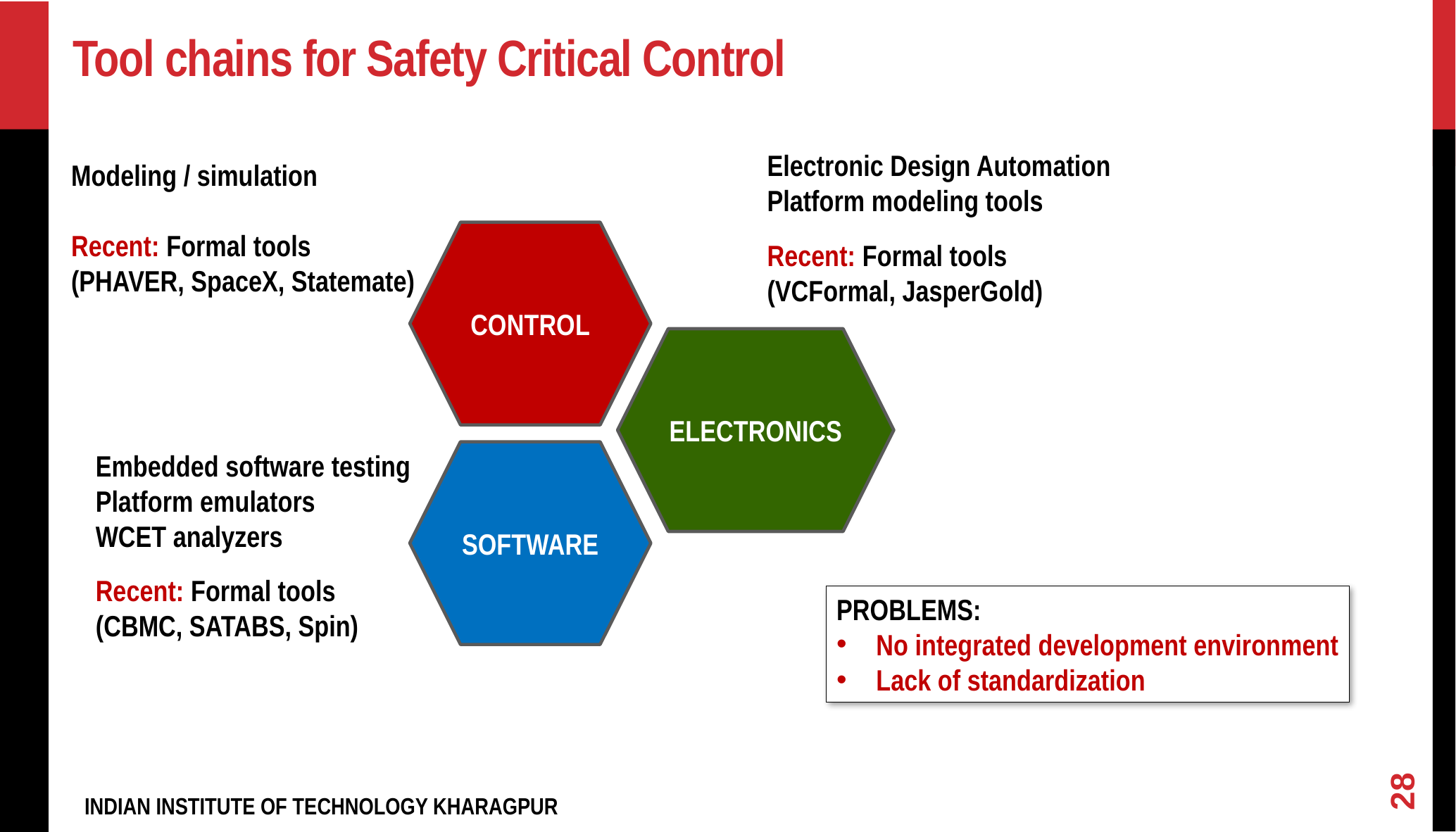

# Tool chains for Safety Critical Control
Electronic Design Automation
Platform modeling tools

Recent: Formal tools
(VCFormal, JasperGold)
Modeling / simulation

Recent: Formal tools
(PHAVER, SpaceX, Statemate)
CONTROL
ELECTRONICS
SOFTWARE
Embedded software testing
Platform emulators
WCET analyzers

Recent: Formal tools
(CBMC, SATABS, Spin)
PROBLEMS:
No integrated development environment
Lack of standardization
28
INDIAN INSTITUTE OF TECHNOLOGY KHARAGPUR